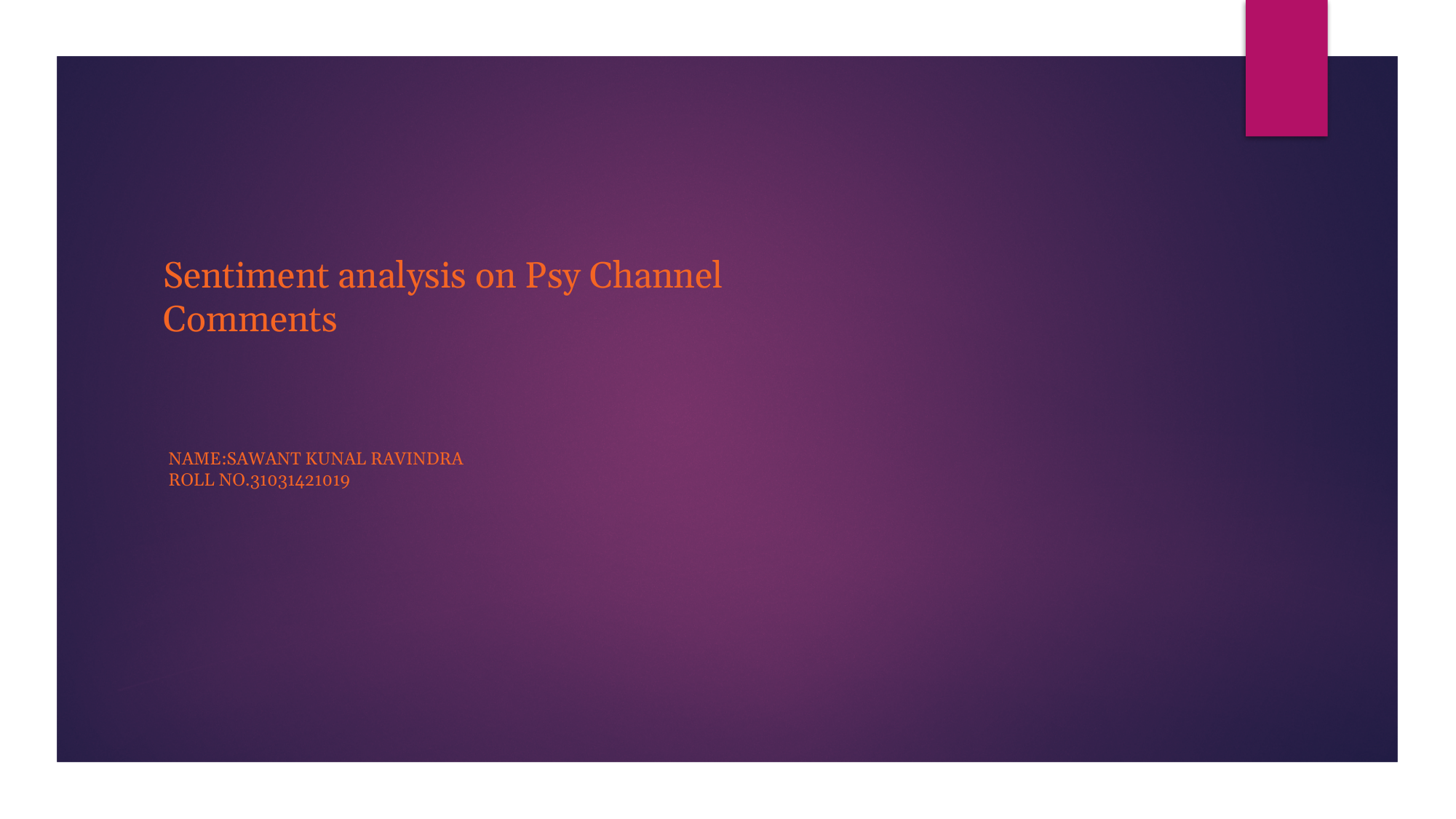

# Sentiment analysis on Psy Channel Comments
Name:Sawant Kunal Ravindra
Roll No.31031421019